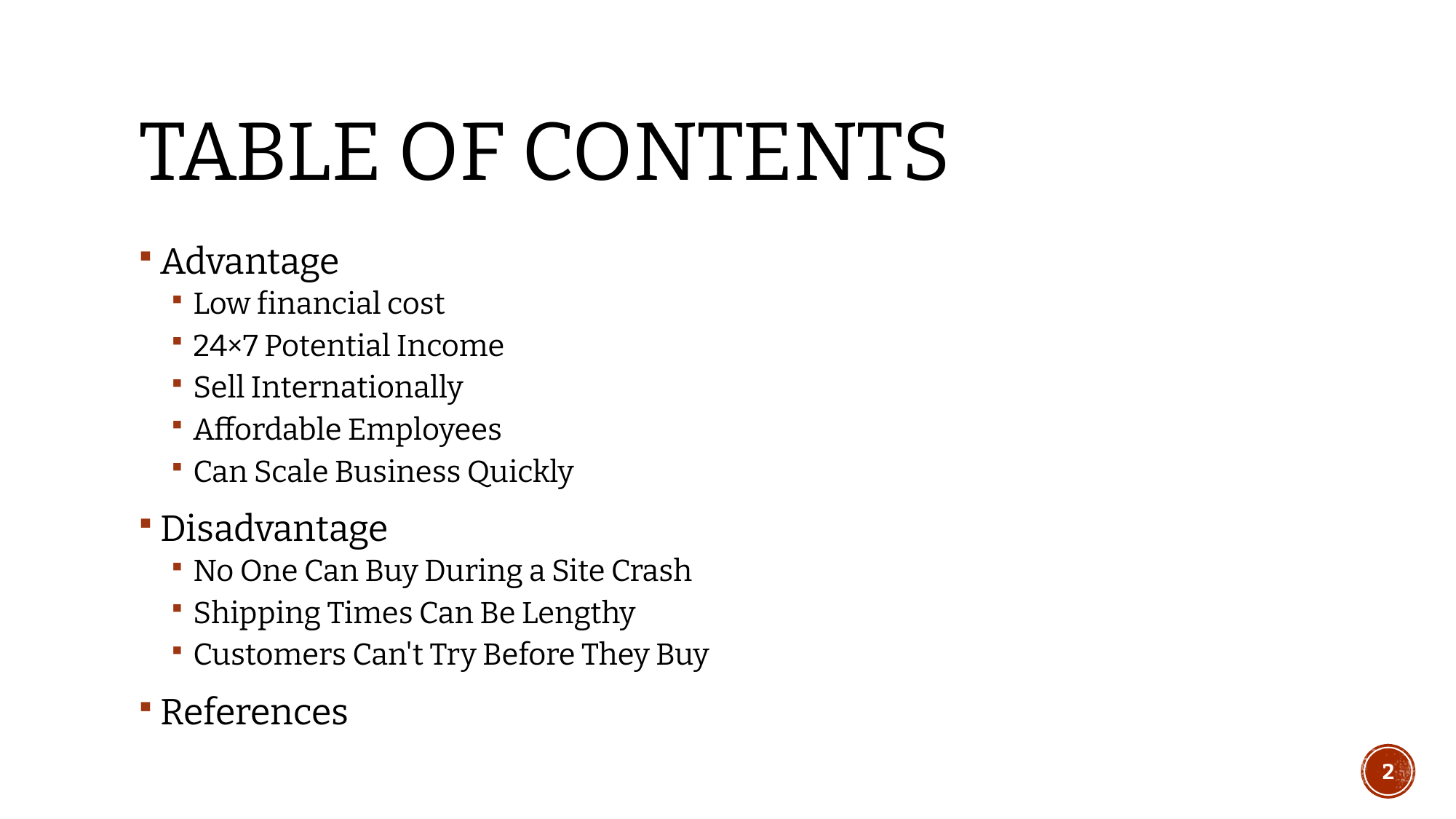

# Table of contents
Advantage
Low financial cost
24×7 Potential Income
Sell Internationally
Affordable Employees
Can Scale Business Quickly
Disadvantage
No One Can Buy During a Site Crash
Shipping Times Can Be Lengthy
Customers Can't Try Before They Buy
References
2